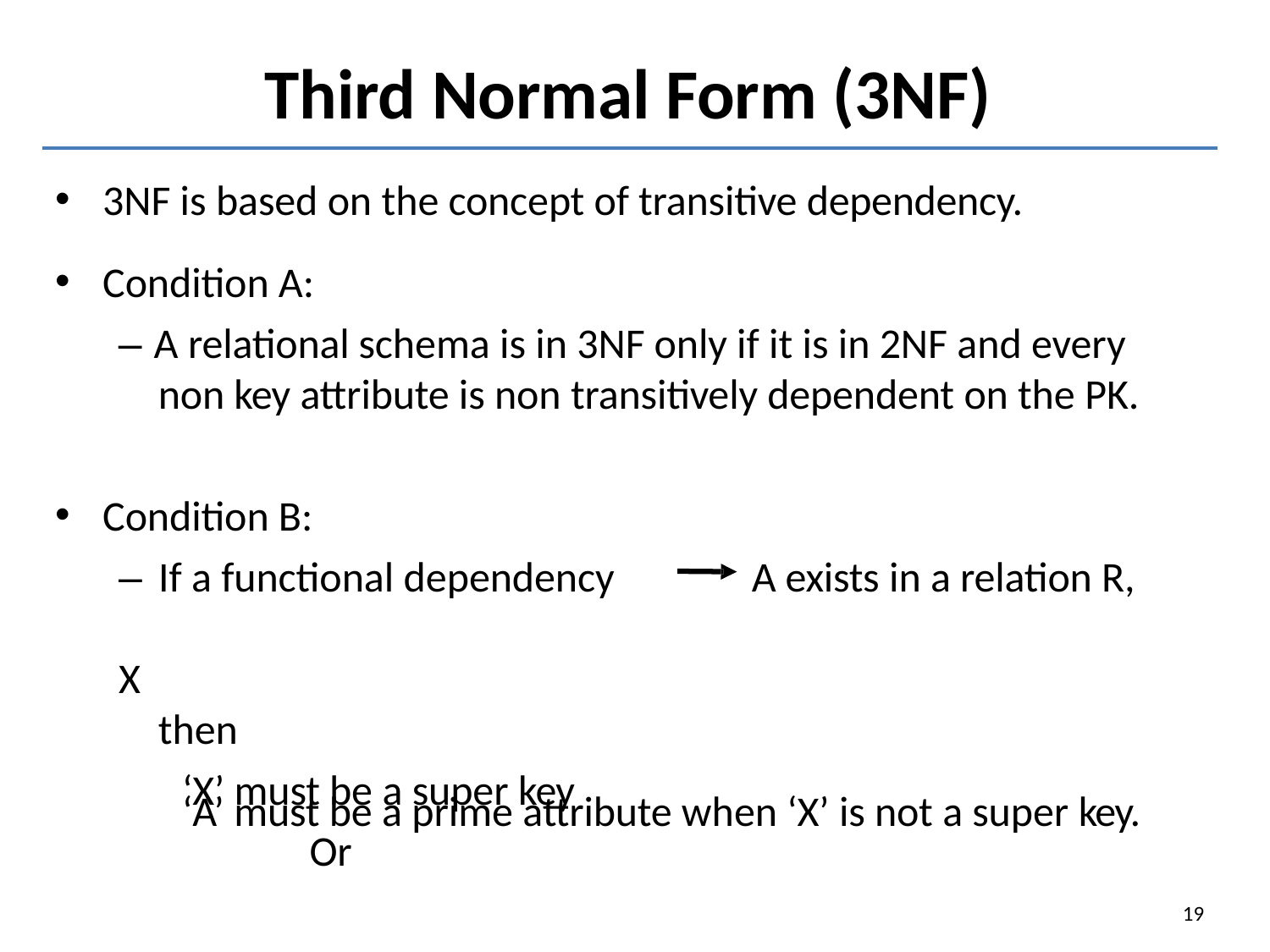

# Third Normal Form (3NF)
3NF is based on the concept of transitive dependency.
Condition A:
– A relational schema is in 3NF only if it is in 2NF and every  non key attribute is non transitively dependent on the PK.
Condition B:
– If a functional dependency	X
then
‘X’ must be a super key
Or
A exists in a relation R,

‘A’ must be a prime attribute when ‘X’ is not a super key.
19